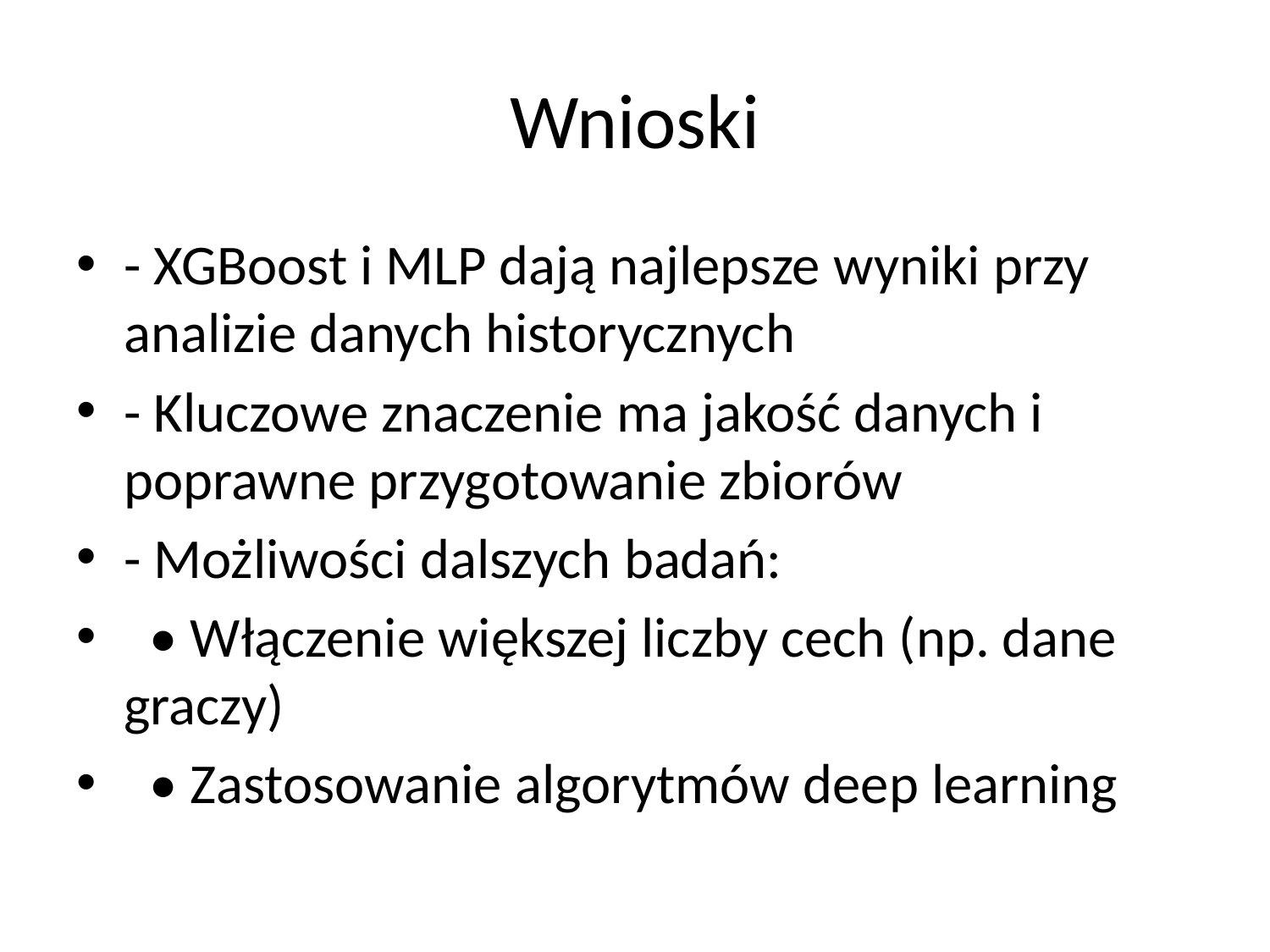

# Wnioski
- XGBoost i MLP dają najlepsze wyniki przy analizie danych historycznych
- Kluczowe znaczenie ma jakość danych i poprawne przygotowanie zbiorów
- Możliwości dalszych badań:
  • Włączenie większej liczby cech (np. dane graczy)
  • Zastosowanie algorytmów deep learning